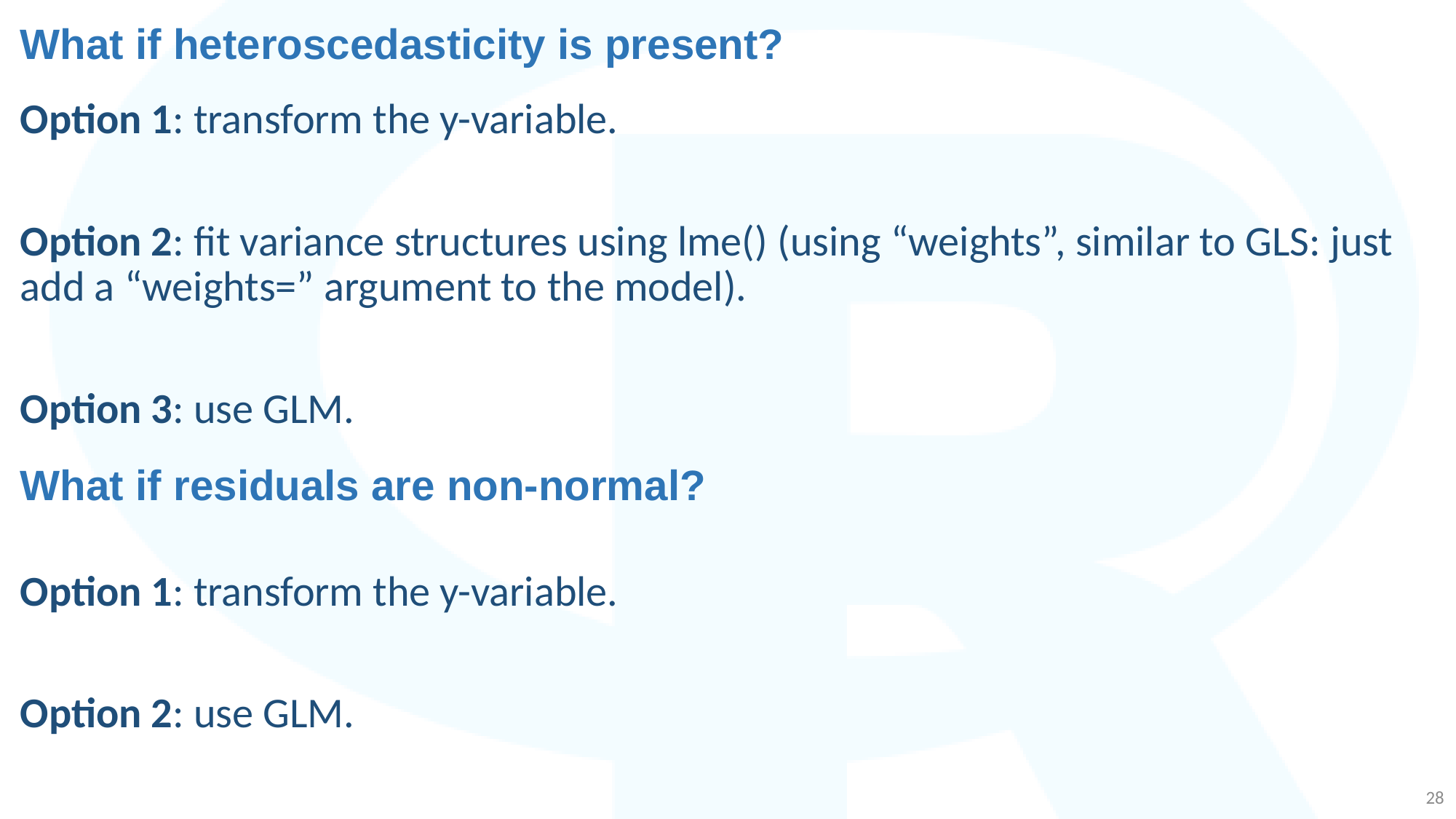

# What if heteroscedasticity is present?
Option 1: transform the y-variable.

Option 2: fit variance structures using lme() (using “weights”, similar to GLS: just add a “weights=” argument to the model).

Option 3: use GLM.

Option 1: transform the y-variable.

Option 2: use GLM.
What if residuals are non-normal?
28